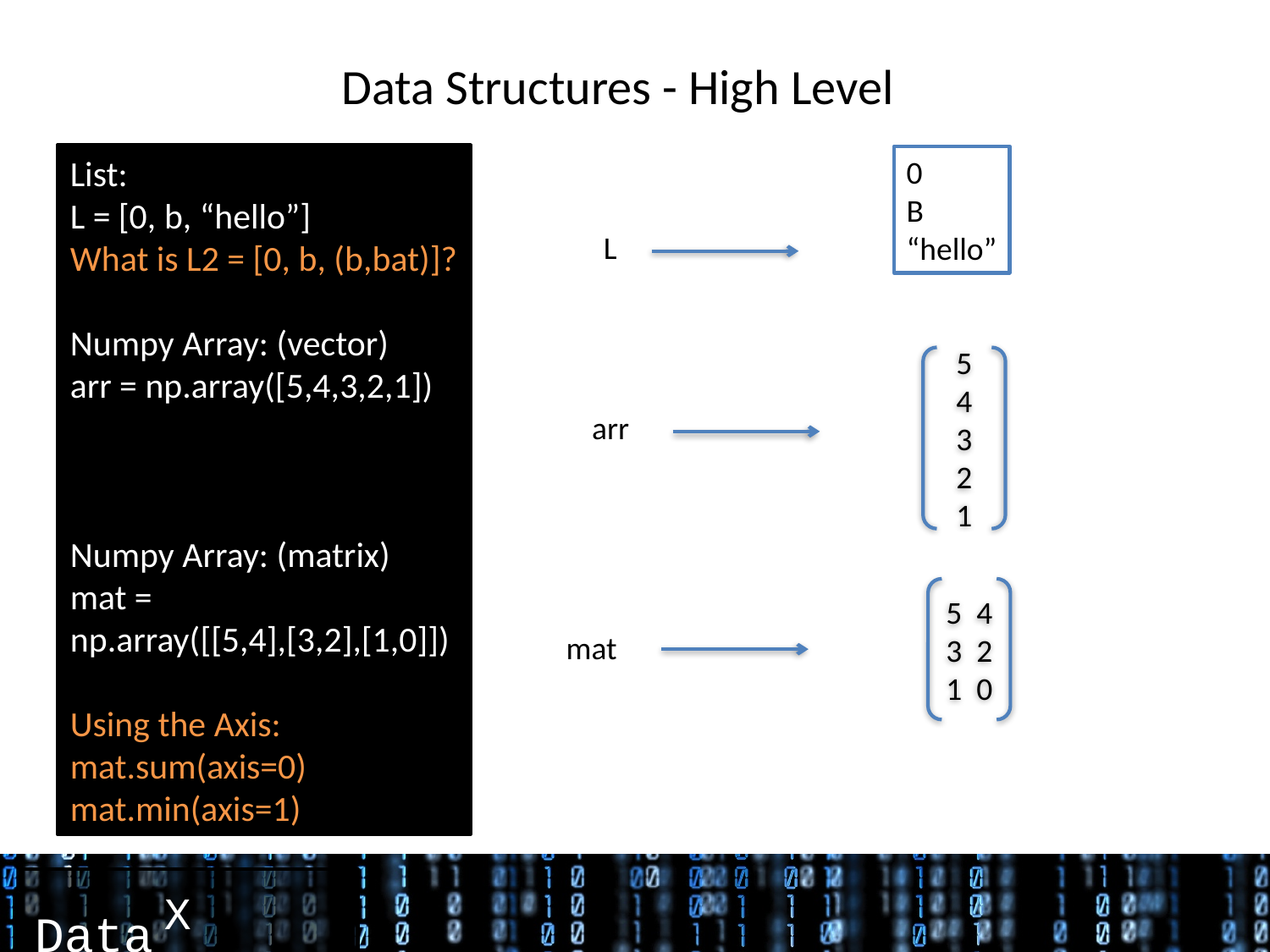

# Data Structures - High Level
List:
L = [0, b, “hello”]
What is L2 = [0, b, (b,bat)]?

Numpy Array: (vector)
arr = np.array([5,4,3,2,1])

Numpy Array: (matrix)
mat =
np.array([[5,4],[3,2],[1,0]])

Using the Axis:
mat.sum(axis=0)
mat.min(axis=1)
0
B
“hello”
L
5
4
3
2
1
arr
5  4
3  2
1  0
mat